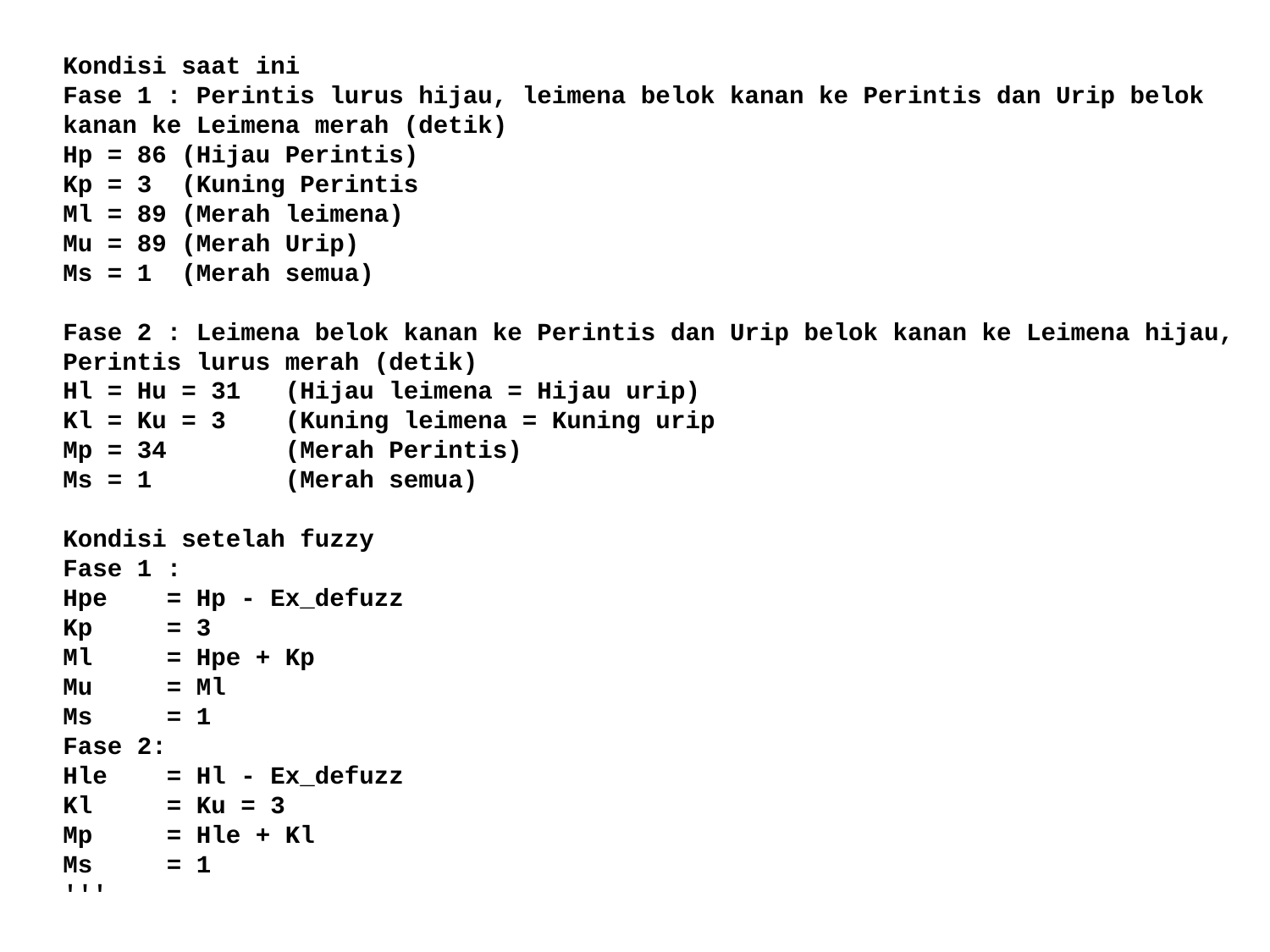

Kondisi saat ini
Fase 1 : Perintis lurus hijau, leimena belok kanan ke Perintis dan Urip belok kanan ke Leimena merah (detik)
Hp = 86 (Hijau Perintis)
Kp = 3  (Kuning Perintis
Ml = 89 (Merah leimena)
Mu = 89 (Merah Urip)
Ms = 1  (Merah semua)
Fase 2 : Leimena belok kanan ke Perintis dan Urip belok kanan ke Leimena hijau, Perintis lurus merah (detik)
Hl = Hu = 31   (Hijau leimena = Hijau urip)
Kl = Ku = 3    (Kuning leimena = Kuning urip
Mp = 34        (Merah Perintis)
Ms = 1         (Merah semua)
Kondisi setelah fuzzy
Fase 1 :
Hpe    = Hp - Ex_defuzz
Kp     = 3
Ml     = Hpe + Kp
Mu     = Ml
Ms     = 1
Fase 2:
Hle    = Hl - Ex_defuzz
Kl     = Ku = 3
Mp     = Hle + Kl
Ms     = 1
'''